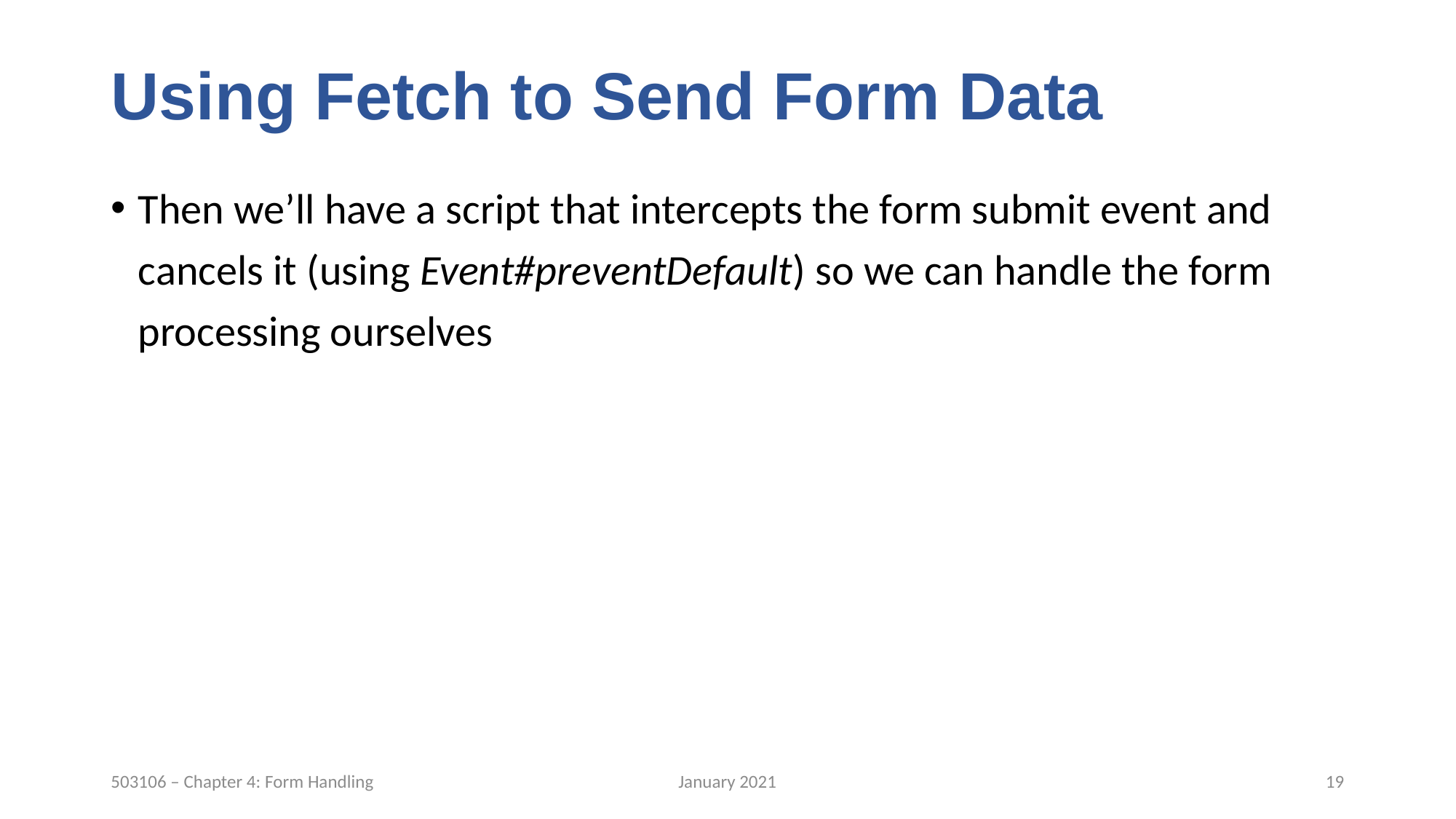

# Using Fetch to Send Form Data
Then we’ll have a script that intercepts the form submit event and cancels it (using Event#preventDefault) so we can handle the form processing ourselves
January 2021
19